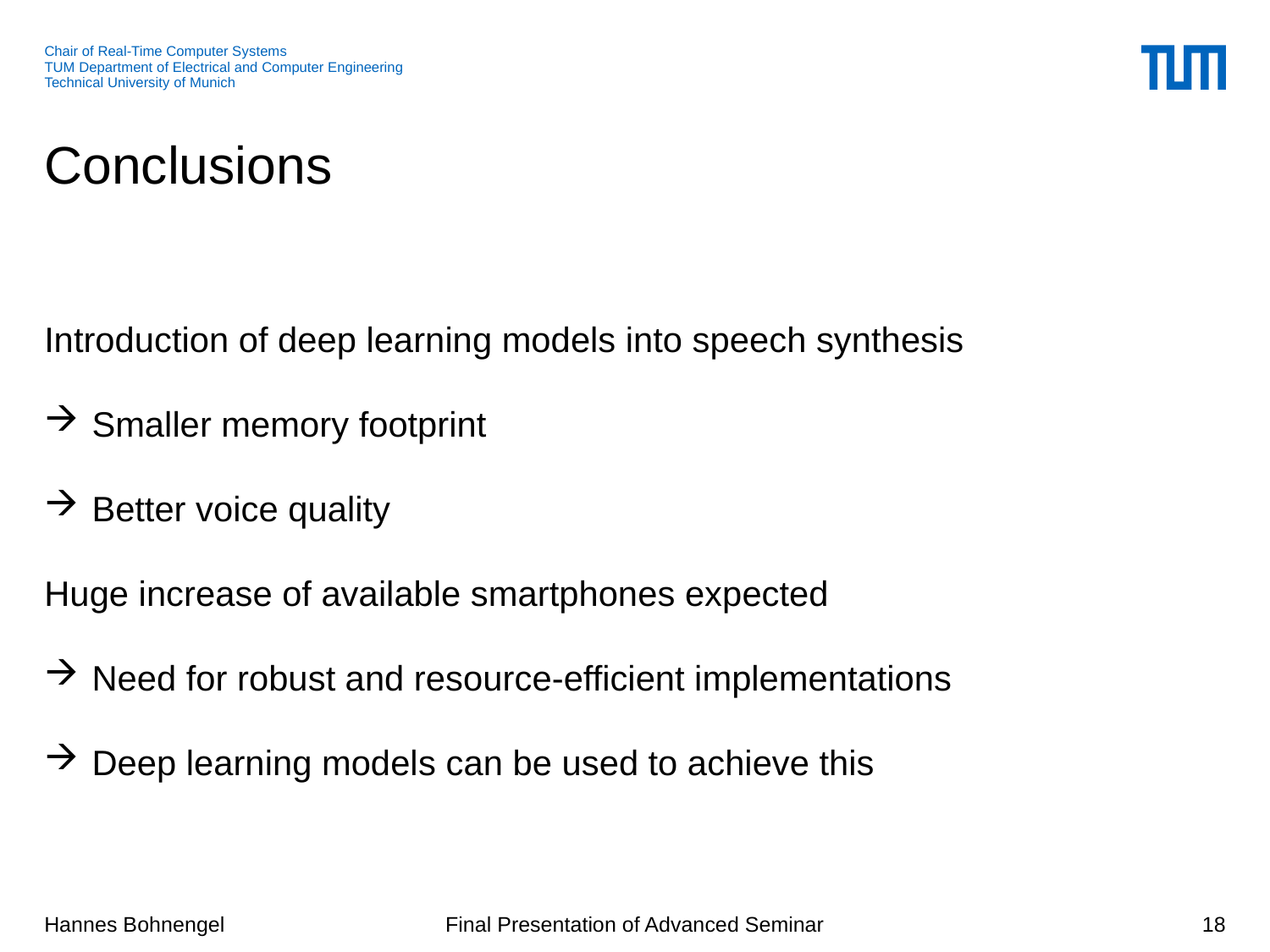

# Conclusions
Introduction of deep learning models into speech synthesis
Smaller memory footprint
Better voice quality
Huge increase of available smartphones expected
Need for robust and resource-efficient implementations
Deep learning models can be used to achieve this

18